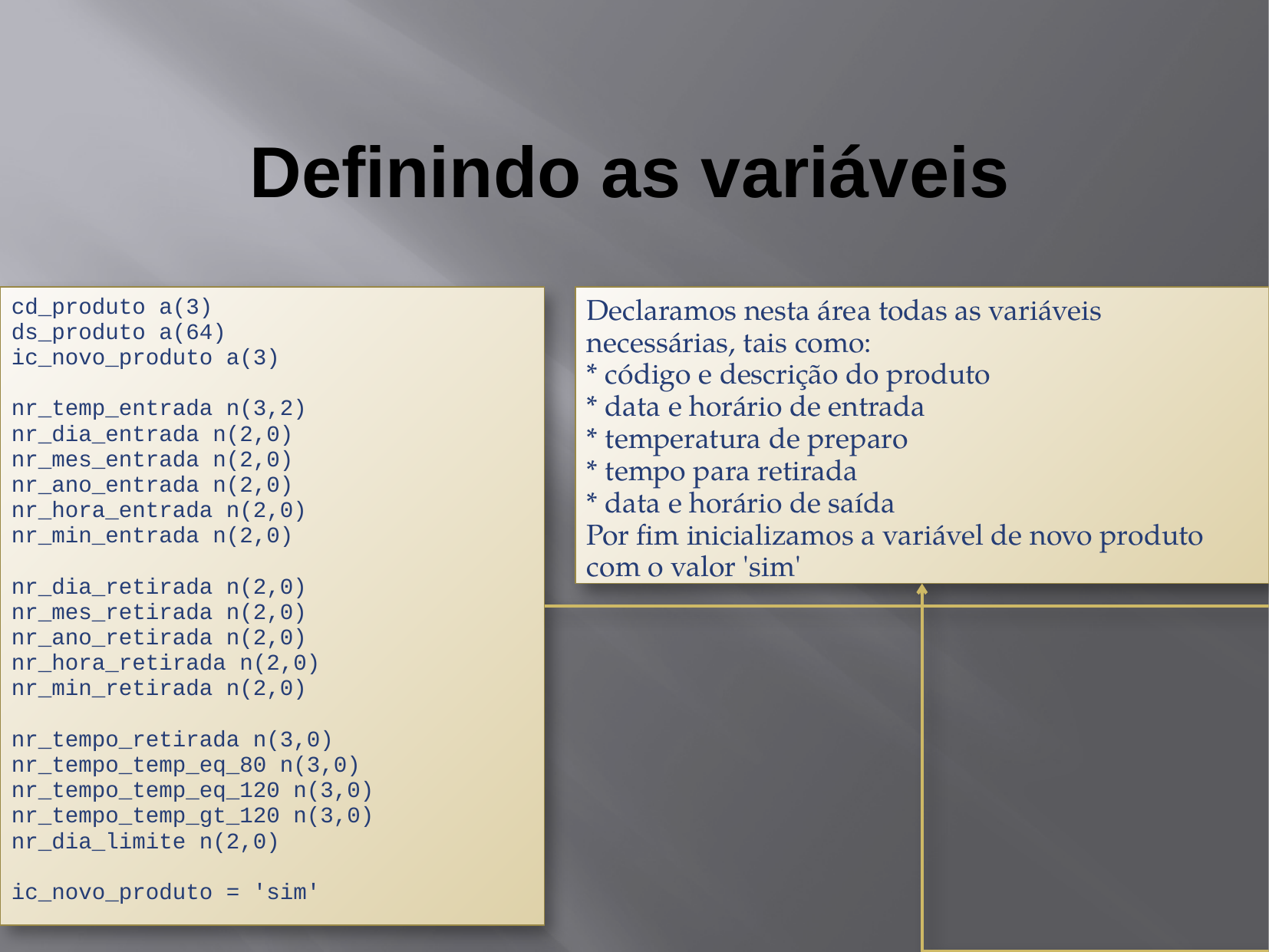

# Definindo as variáveis
cd_produto a(3)
ds_produto a(64)
ic_novo_produto a(3)

nr_temp_entrada n(3,2)
nr_dia_entrada n(2,0)
nr_mes_entrada n(2,0)
nr_ano_entrada n(2,0)
nr_hora_entrada n(2,0)
nr_min_entrada n(2,0)

nr_dia_retirada n(2,0)
nr_mes_retirada n(2,0)
nr_ano_retirada n(2,0)
nr_hora_retirada n(2,0)
nr_min_retirada n(2,0)

nr_tempo_retirada n(3,0)
nr_tempo_temp_eq_80 n(3,0)
nr_tempo_temp_eq_120 n(3,0)
nr_tempo_temp_gt_120 n(3,0)
nr_dia_limite n(2,0)

ic_novo_produto = 'sim'
Declaramos nesta área todas as variáveis necessárias, tais como:
* código e descrição do produto
* data e horário de entrada
* temperatura de preparo
* tempo para retirada
* data e horário de saída
Por fim inicializamos a variável de novo produto com o valor 'sim'